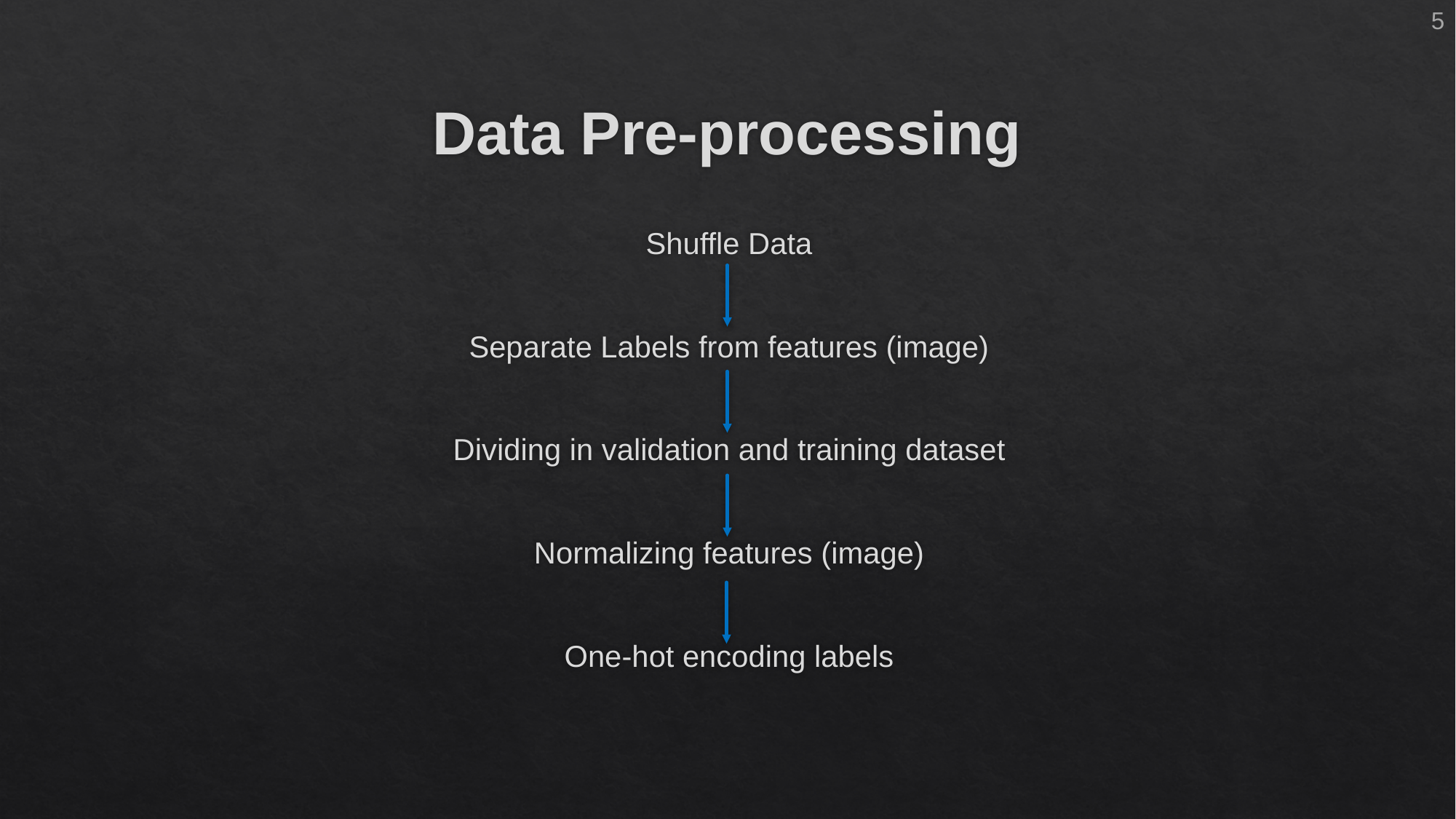

5
# Data Pre-processing
Shuffle Data

Separate Labels from features (image)

Dividing in validation and training dataset

Normalizing features (image)

One-hot encoding labels